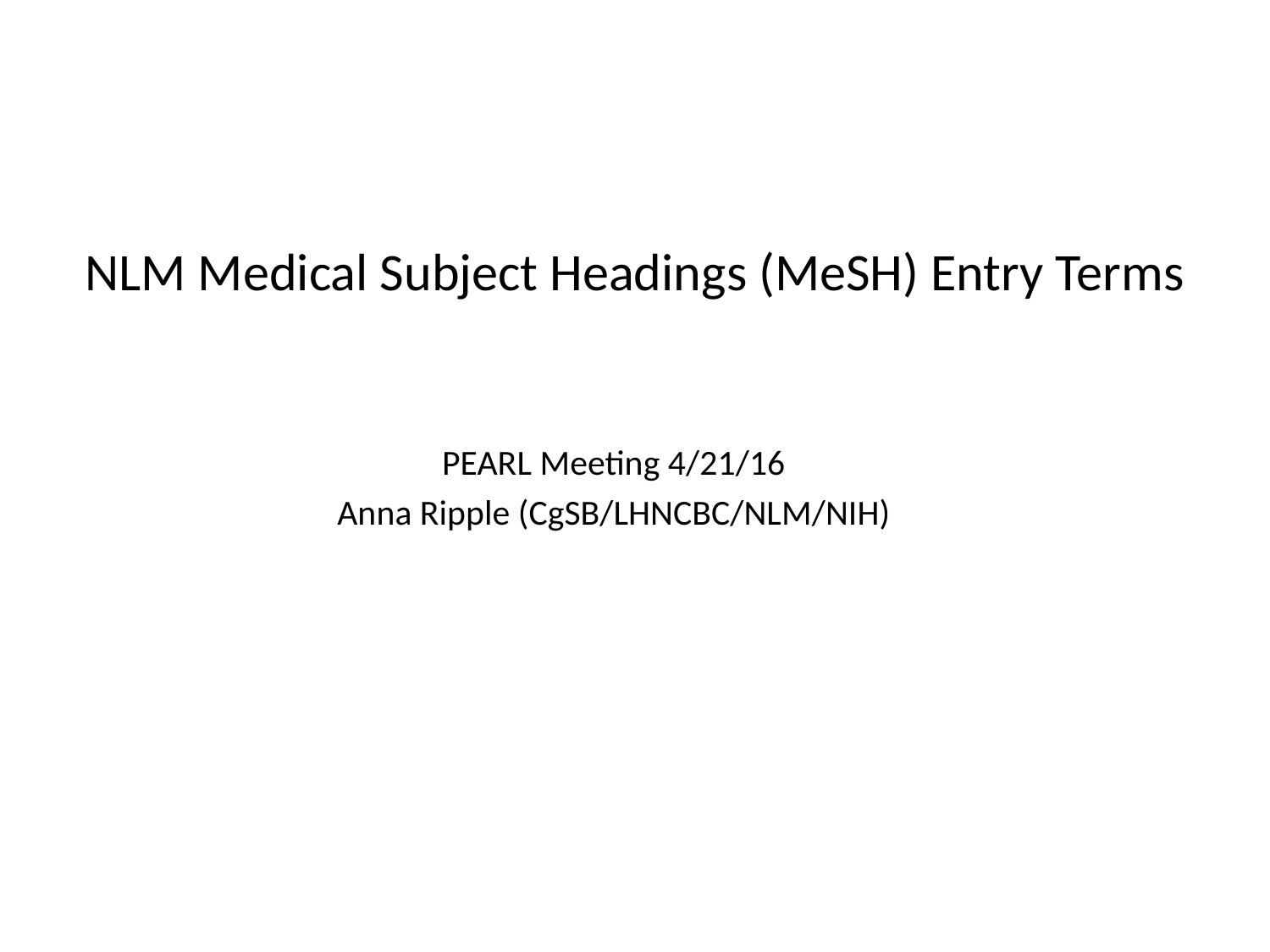

# NLM Medical Subject Headings (MeSH) Entry Terms
PEARL Meeting 4/21/16
Anna Ripple (CgSB/LHNCBC/NLM/NIH)